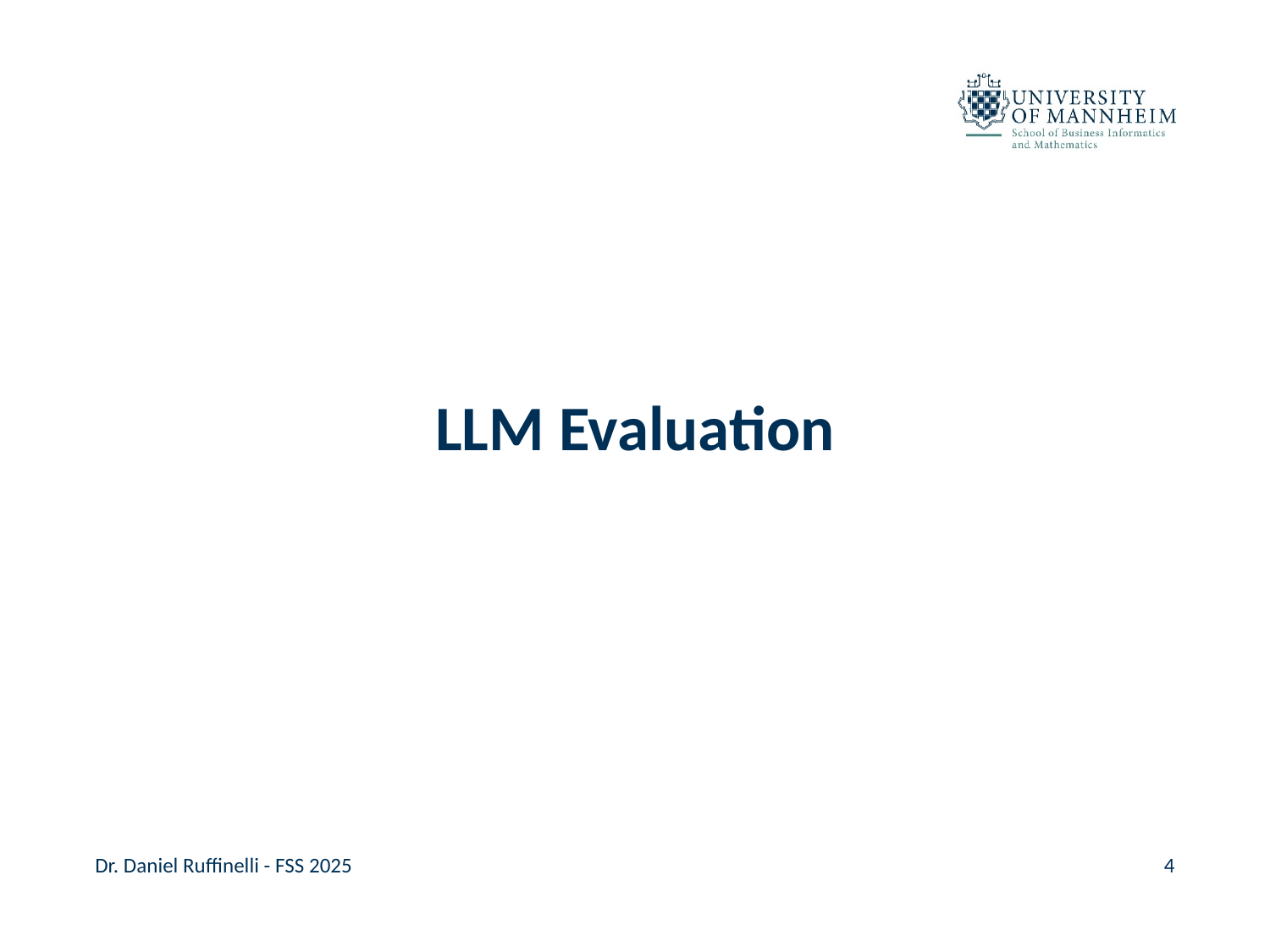

#

LLM Evaluation
Dr. Daniel Ruffinelli - FSS 2025
4